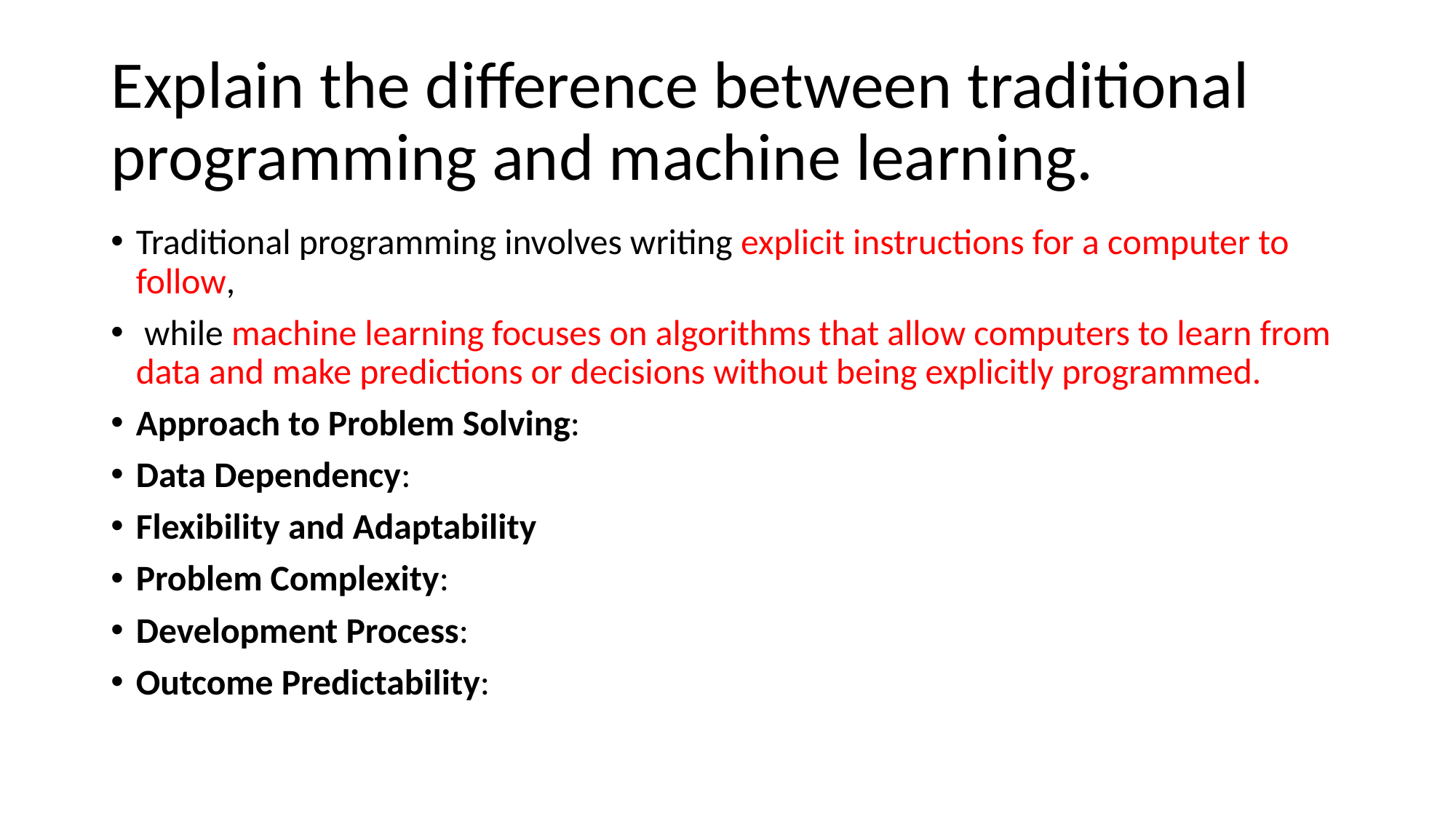

# Explain the difference between traditional programming and machine learning.
Traditional programming involves writing explicit instructions for a computer to follow,
 while machine learning focuses on algorithms that allow computers to learn from data and make predictions or decisions without being explicitly programmed.
Approach to Problem Solving:
Data Dependency:
Flexibility and Adaptability
Problem Complexity:
Development Process:
Outcome Predictability: